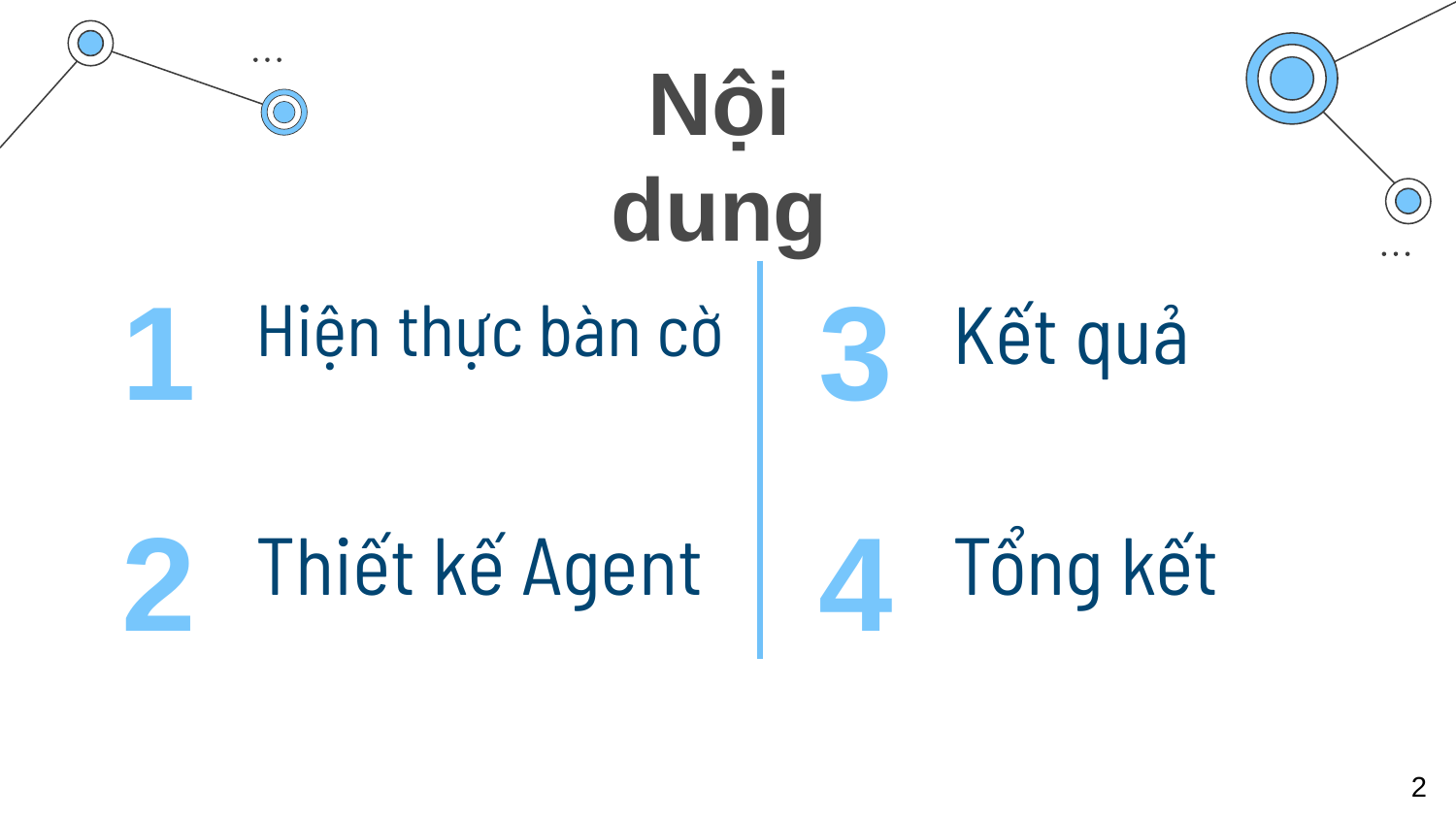

Nội dung
1
3
Hiện thực bàn cờ
Kết quả
2
4
Thiết kế Agent
Tổng kết
2